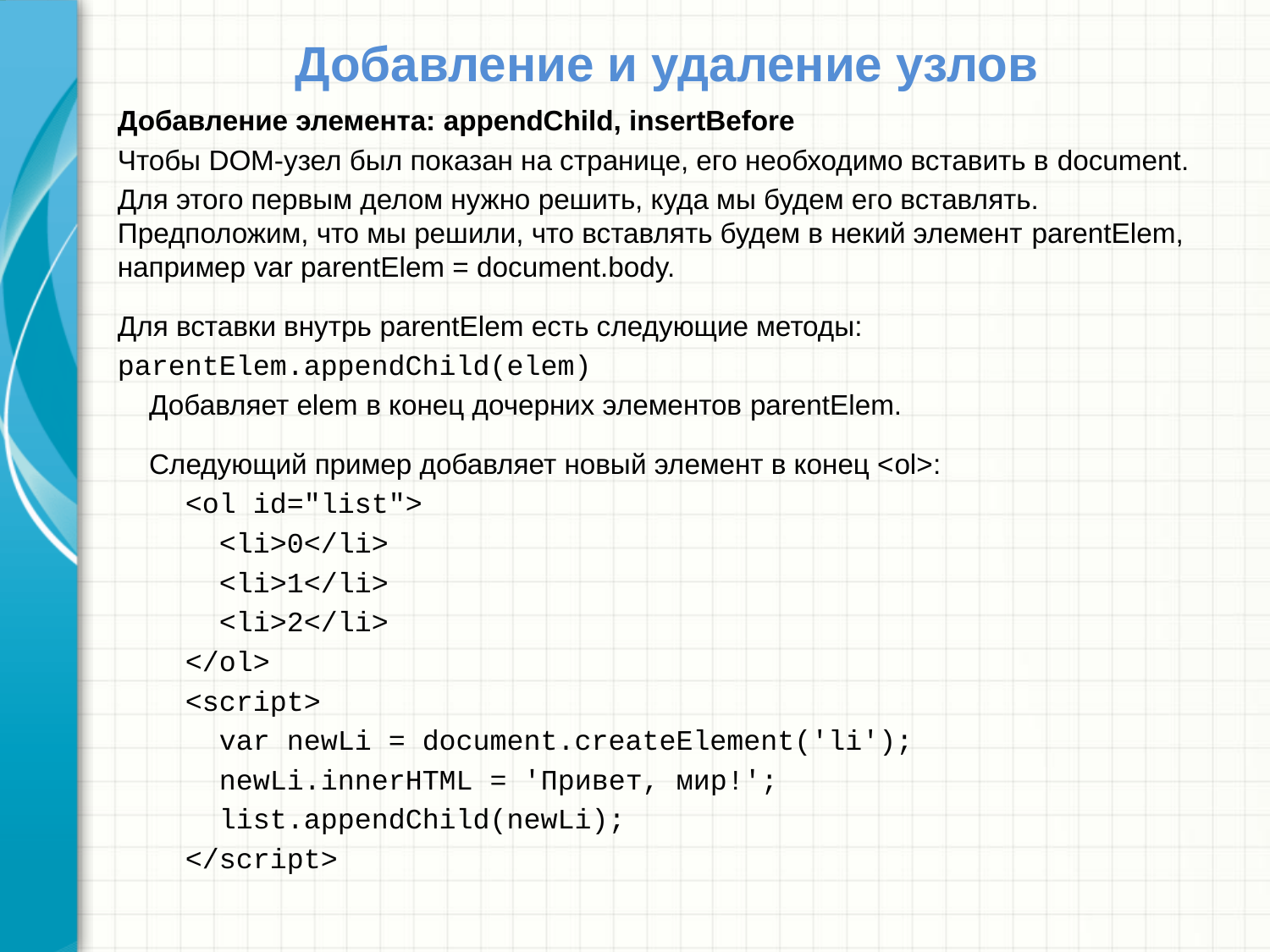

# Добавление и удаление узлов
Добавление элемента: appendChild, insertBefore
Чтобы DOM-узел был показан на странице, его необходимо вставить в document.
Для этого первым делом нужно решить, куда мы будем его вставлять. Предположим, что мы решили, что вставлять будем в некий элемент parentElem, например var parentElem = document.body.

Для вставки внутрь parentElem есть следующие методы:
parentElem.appendChild(elem)
    Добавляет elem в конец дочерних элементов parentElem.

    Следующий пример добавляет новый элемент в конец <ol>:
    <ol id="list">
      <li>0</li>
      <li>1</li>
      <li>2</li>
    </ol>
    <script>
      var newLi = document.createElement('li');
      newLi.innerHTML = 'Привет, мир!';
      list.appendChild(newLi);
    </script>